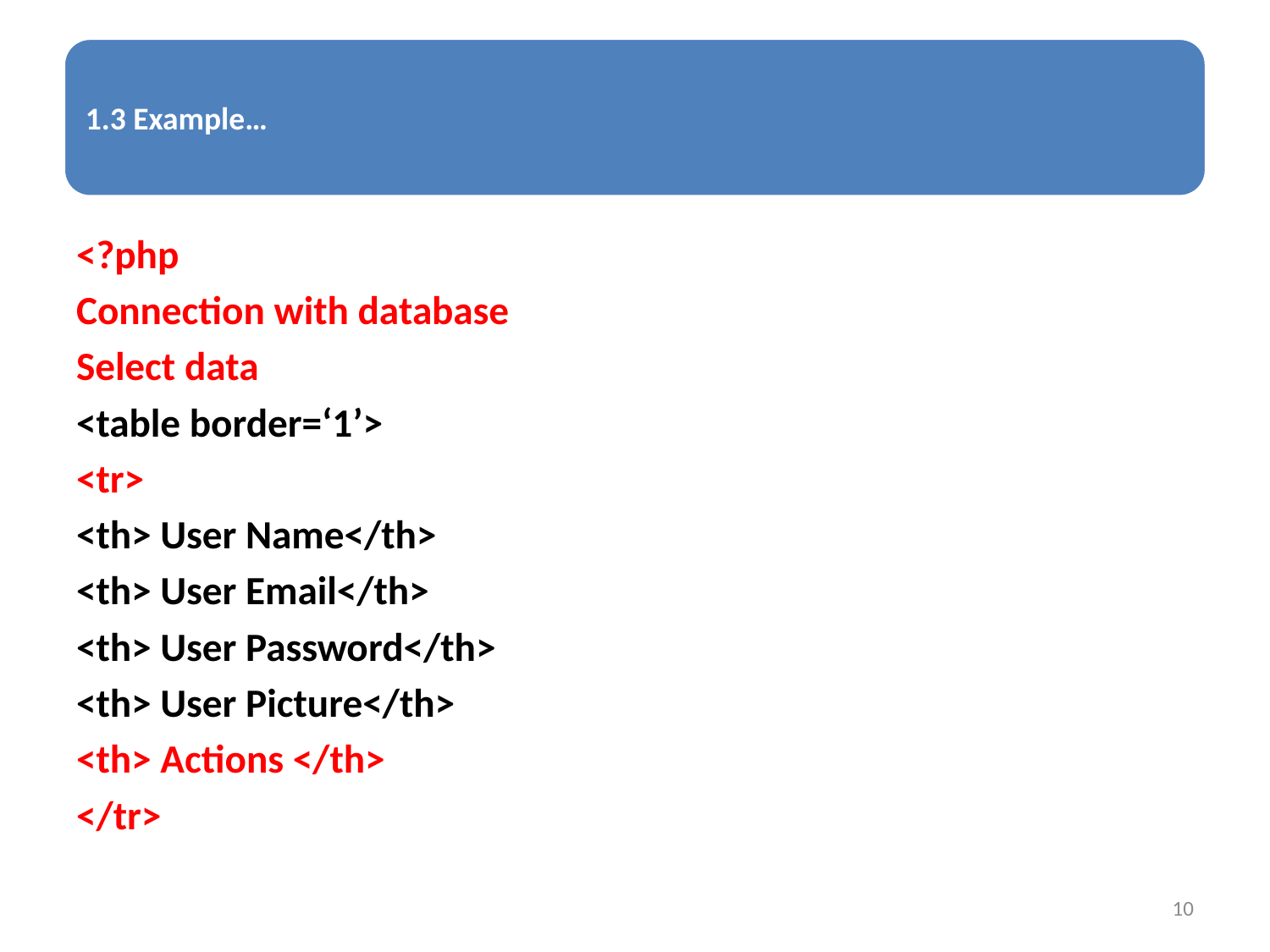

1.3 Example…
<?php
Connection with database
Select data
<table border=‘1’>
<tr>
<th> User Name</th>
<th> User Email</th>
<th> User Password</th>
<th> User Picture</th>
<th> Actions </th>
</tr>
10